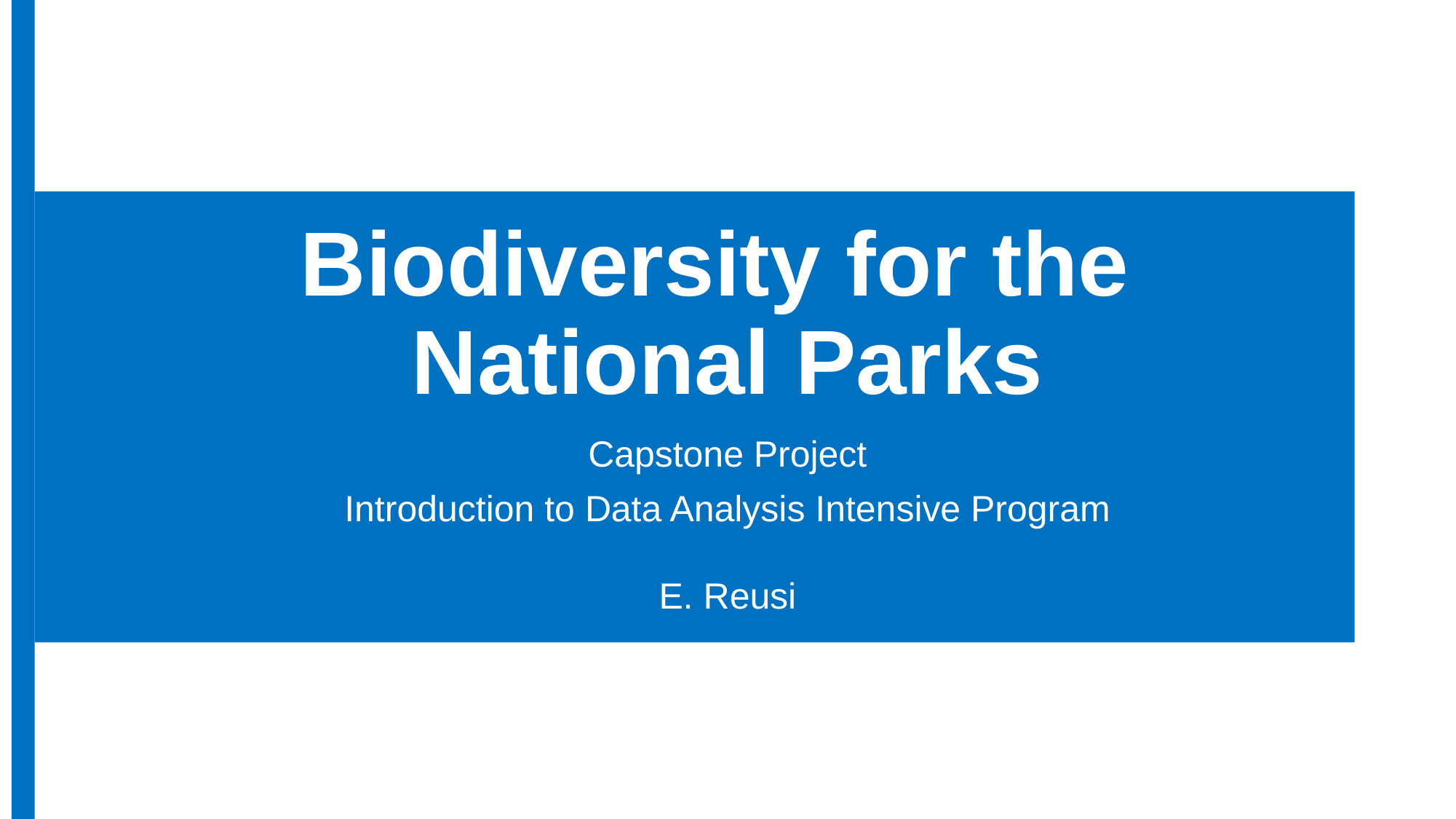

# Biodiversity for the National Parks

Capstone Project
Introduction to Data Analysis Intensive Program

E. Reusi